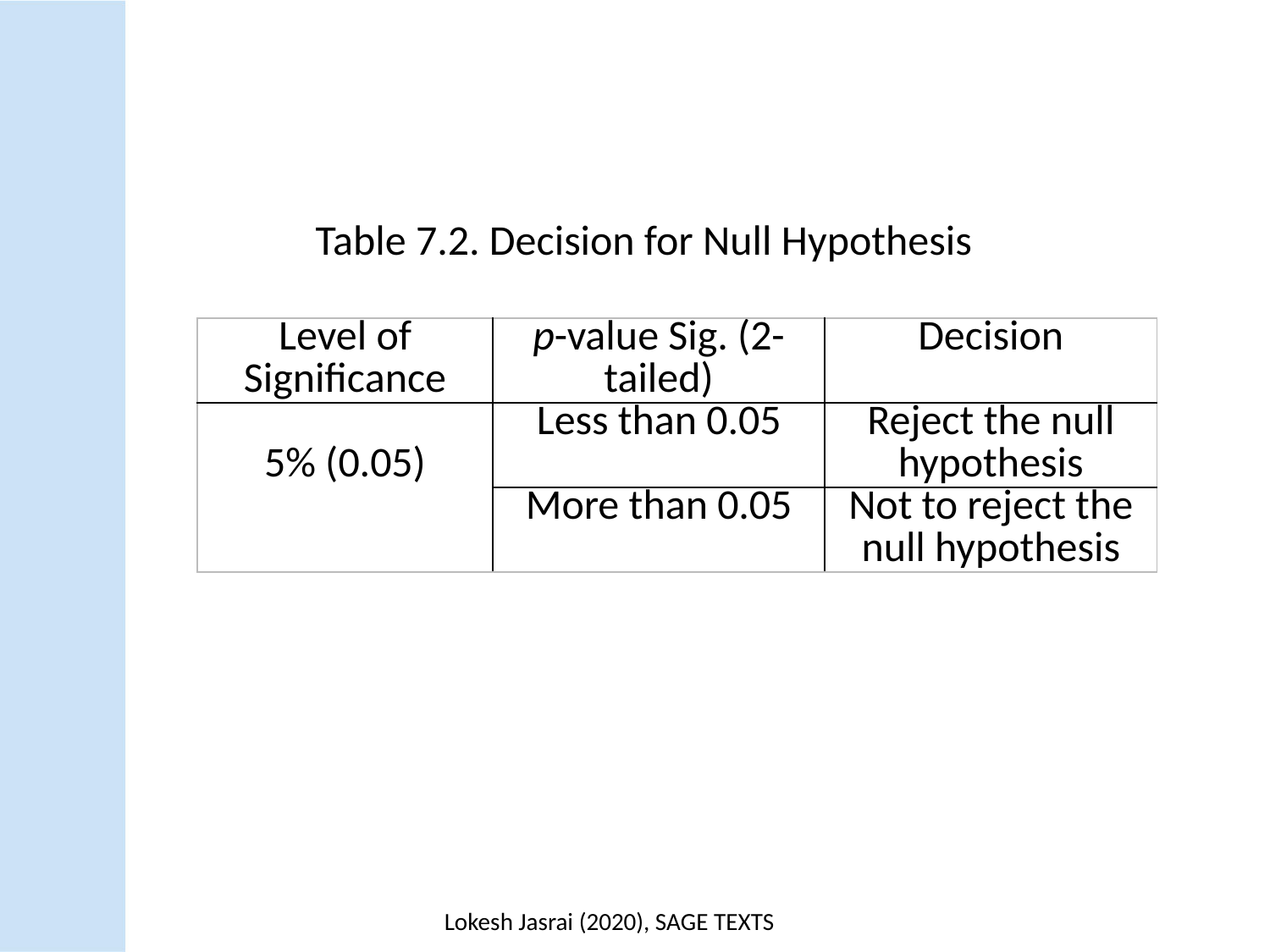

Table 7.2. Decision for Null Hypothesis
| Level of Significance | p-value Sig. (2-tailed) | Decision |
| --- | --- | --- |
| 5% (0.05) | Less than 0.05 | Reject the null hypothesis |
|  | More than 0.05 | Not to reject the null hypothesis |
Lokesh Jasrai (2020), SAGE TEXTS